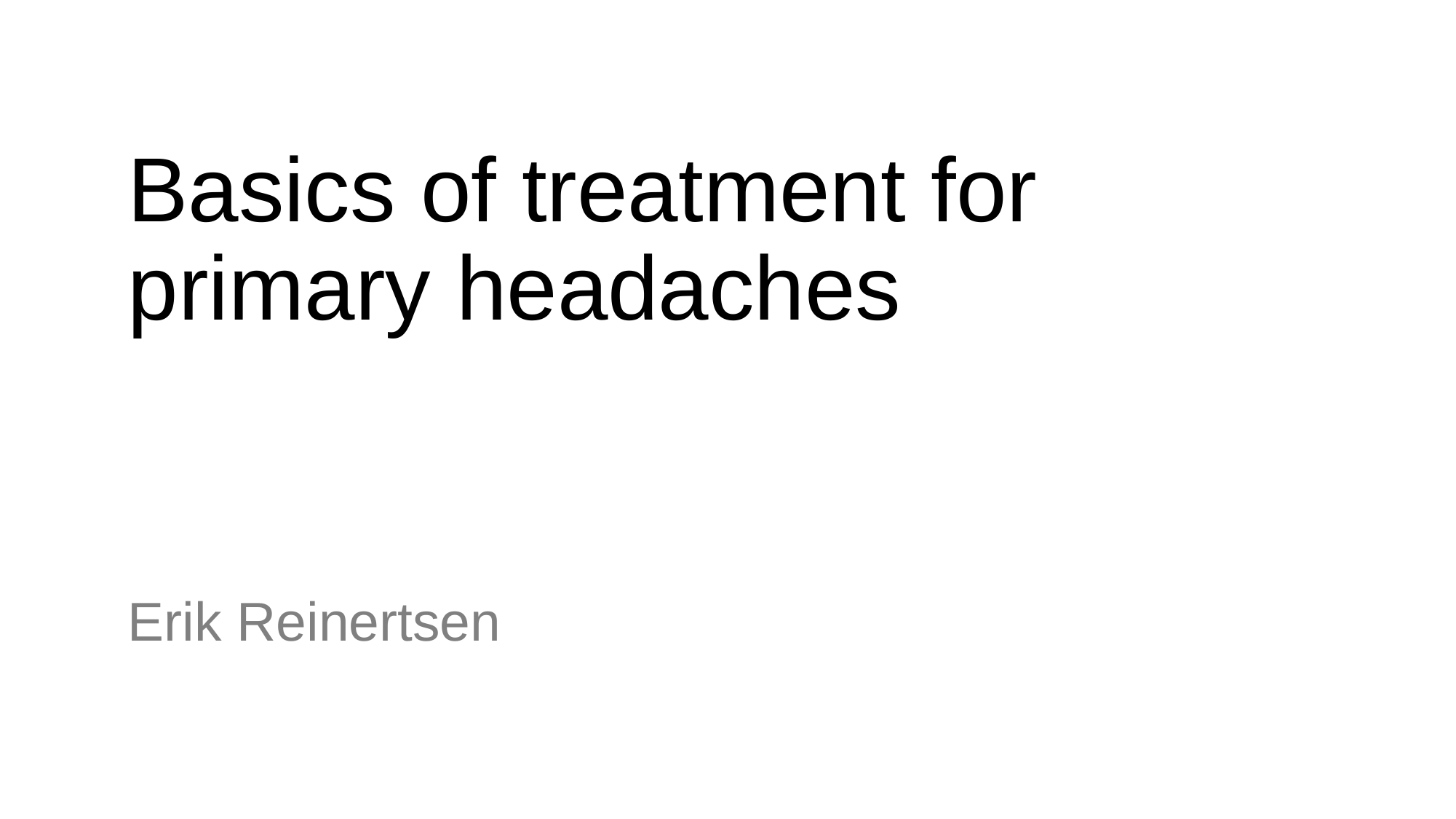

# Basics of treatment for primary headaches
Erik Reinertsen